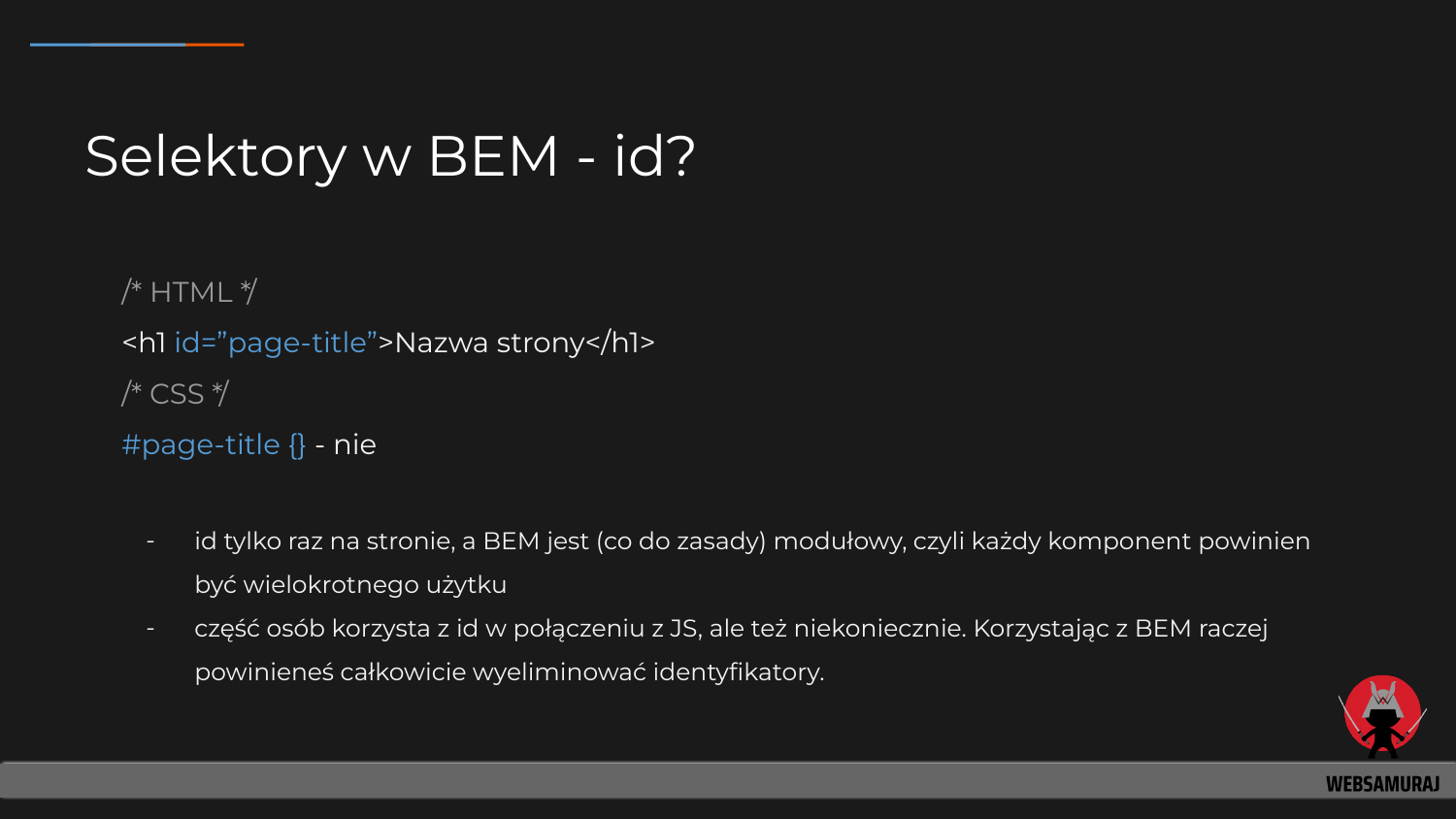

# Selektory w BEM - id?
/* HTML */
<h1 id=”page-title”>Nazwa strony</h1>
/* CSS */
#page-title {} - nie

id tylko raz na stronie, a BEM jest (co do zasady) modułowy, czyli każdy komponent powinien być wielokrotnego użytku
część osób korzysta z id w połączeniu z JS, ale też niekoniecznie. Korzystając z BEM raczej powinieneś całkowicie wyeliminować identyfikatory.